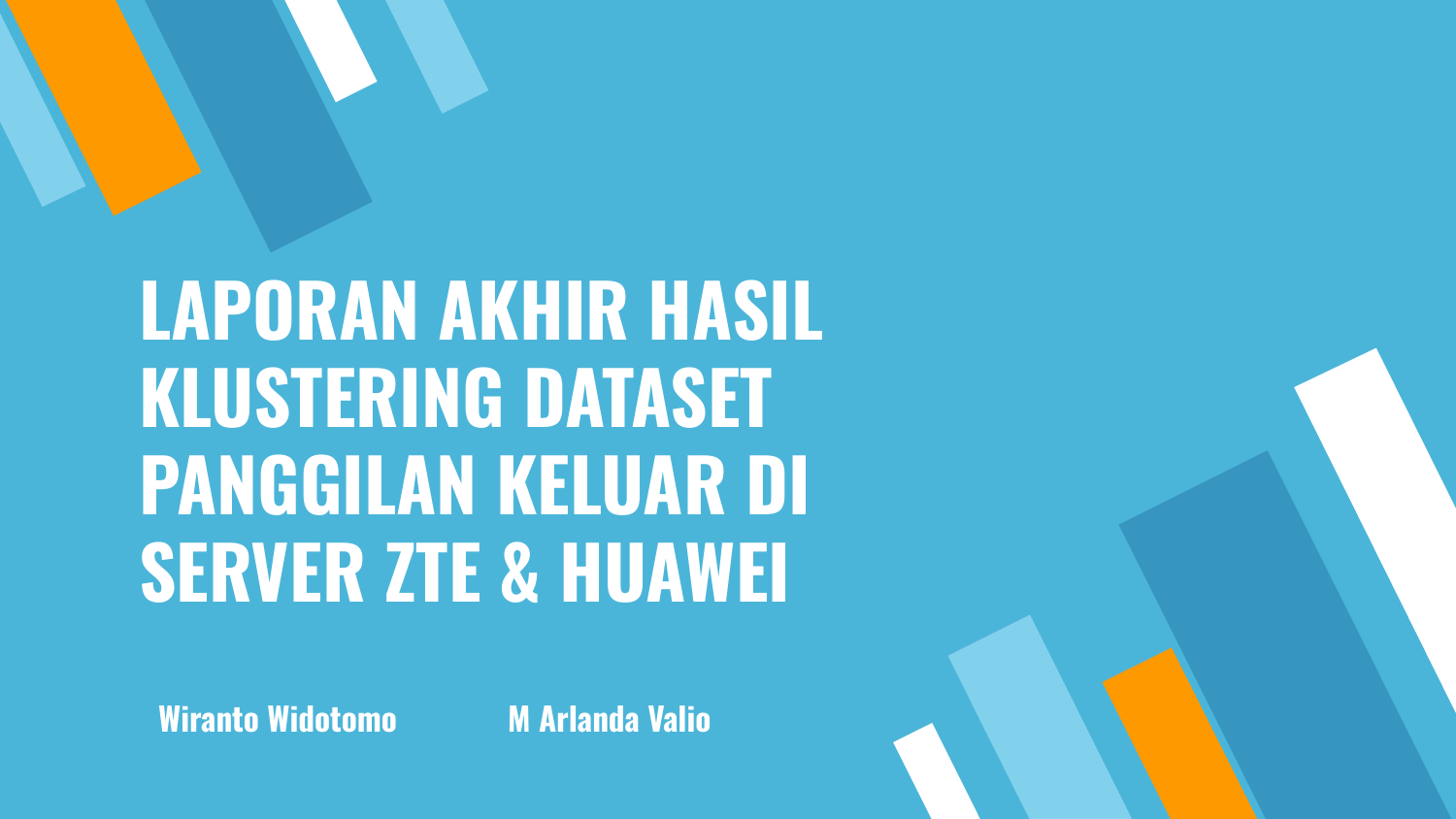

# LAPORAN AKHIR HASIL KLUSTERING DATASET PANGGILAN KELUAR DI SERVER ZTE & HUAWEI
Wiranto Widotomo
M Arlanda Valio